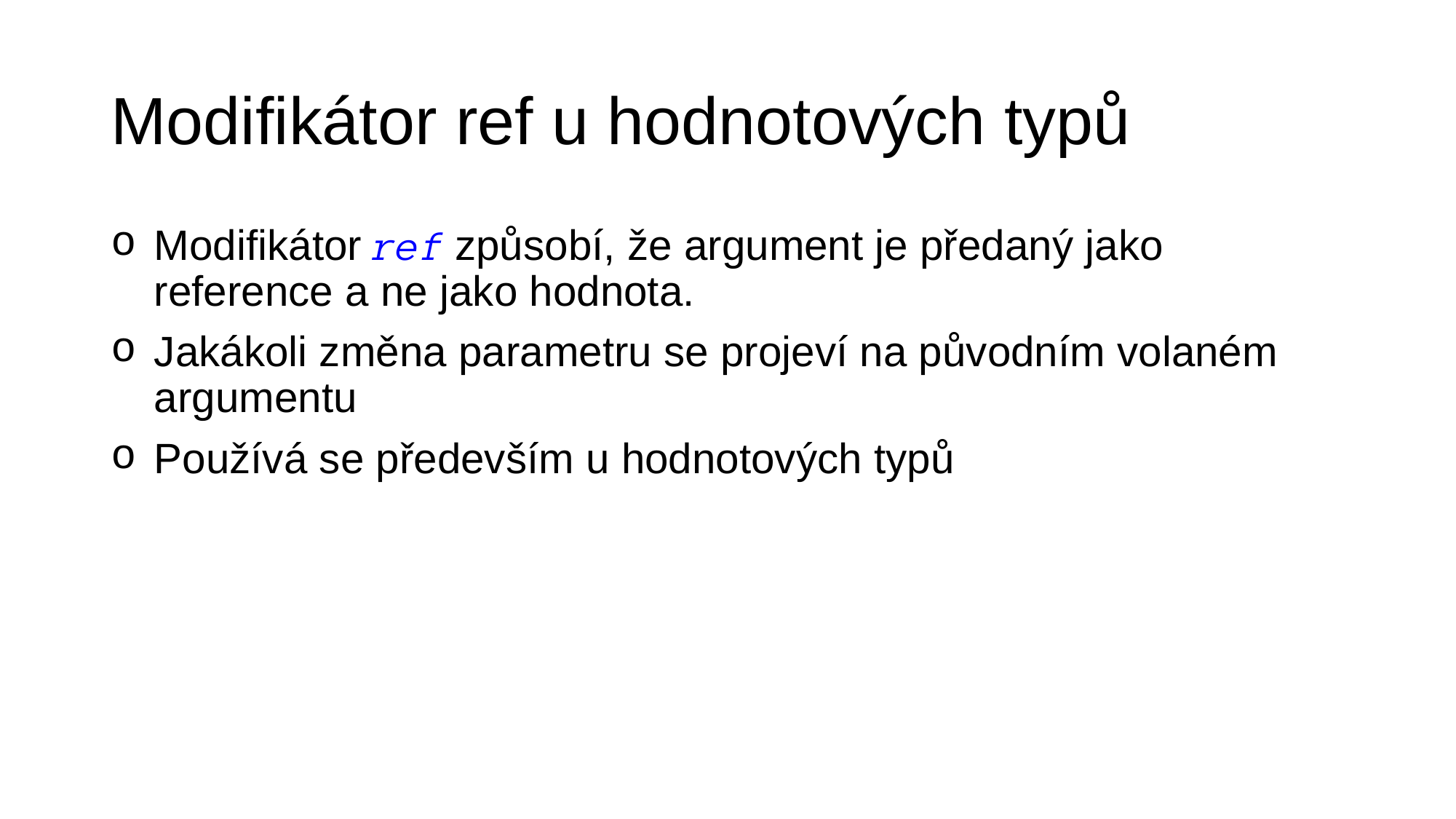

# Modifikátor ref u hodnotových typů
Modifikátor ref způsobí, že argument je předaný jako reference a ne jako hodnota.
Jakákoli změna parametru se projeví na původním volaném argumentu
Používá se především u hodnotových typů